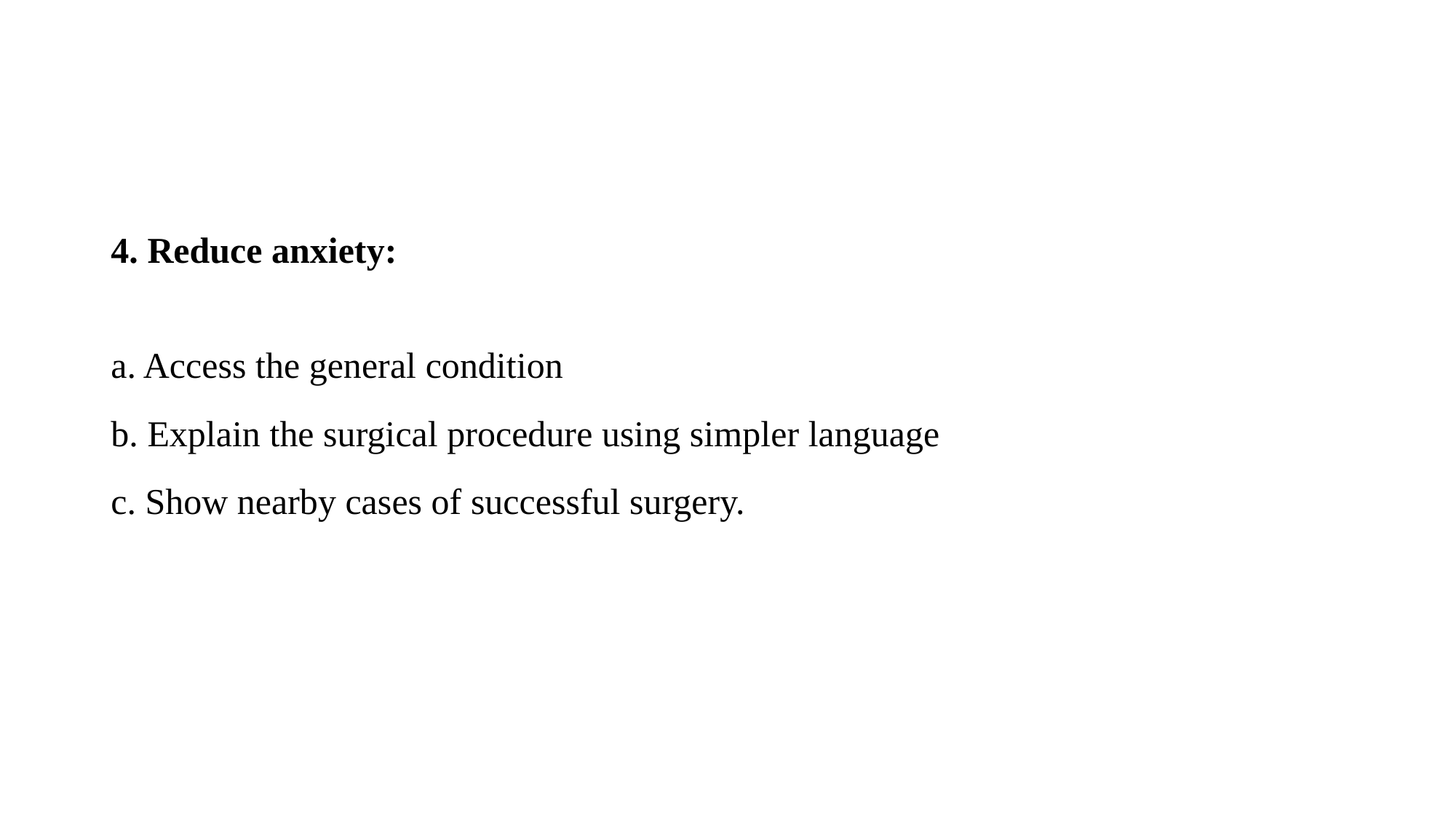

#
4. Reduce anxiety:

a. Access the general condition
b. Explain the surgical procedure using simpler language
c. Show nearby cases of successful surgery.